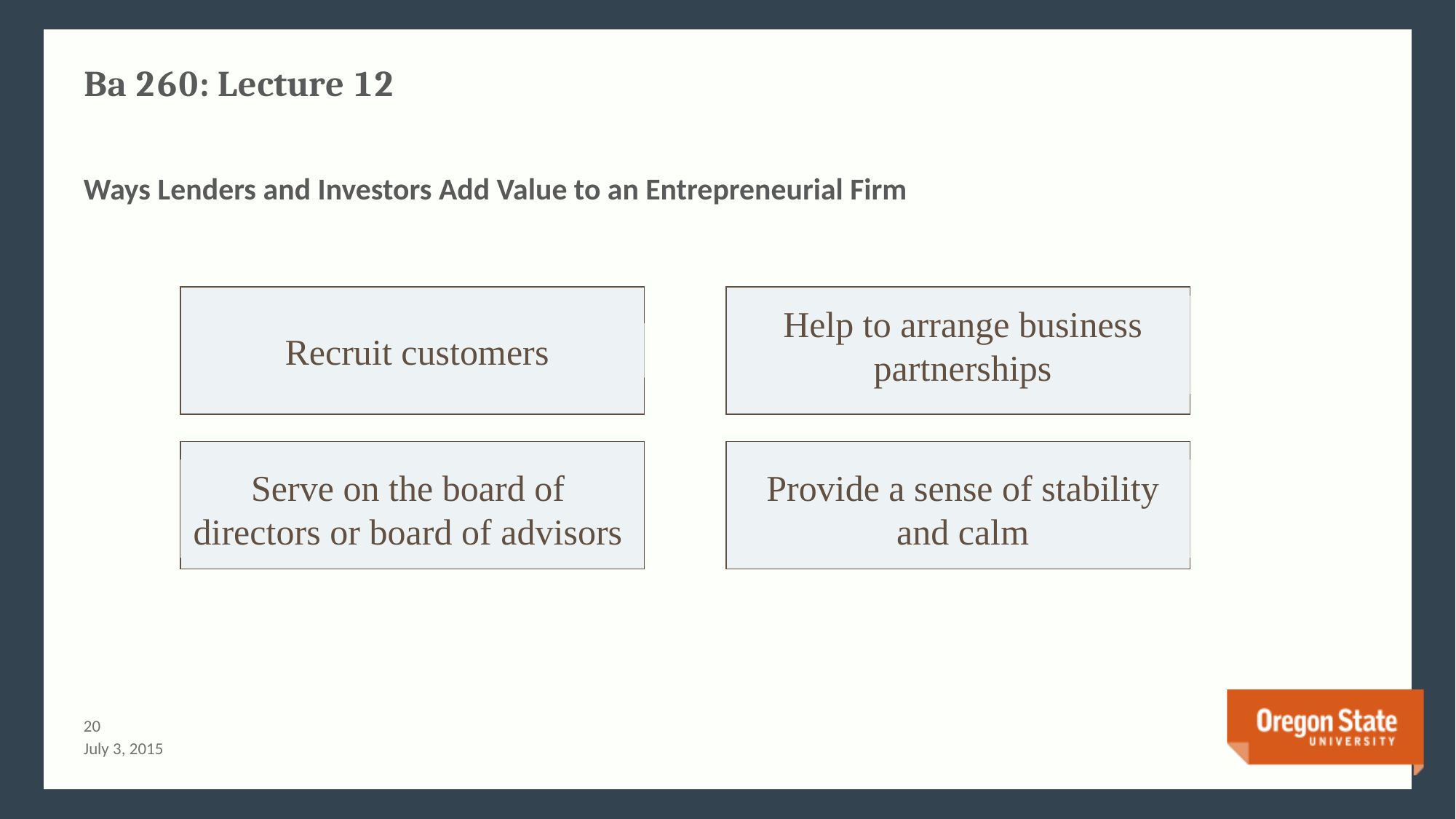

# Ba 260: Lecture 12
Ways Lenders and Investors Add Value to an Entrepreneurial Firm

Help to arrange business partnerships
Recruit customers

Serve on the board of directors or board of advisors
Provide a sense of stability and calm
20
July 3, 2015